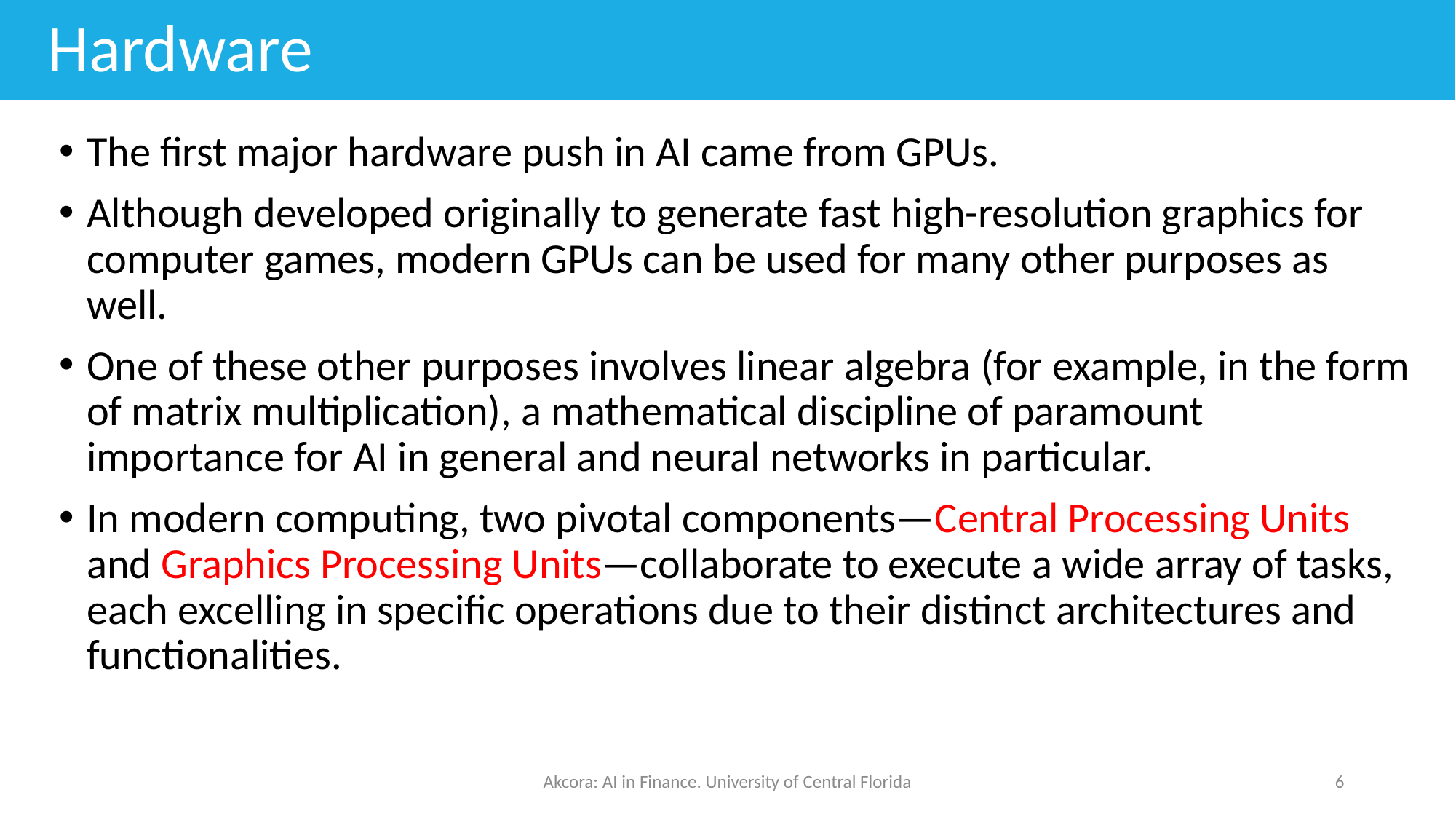

# Hardware
The first major hardware push in AI came from GPUs.
Although developed originally to generate fast high-resolution graphics for computer games, modern GPUs can be used for many other purposes as well.
One of these other purposes involves linear algebra (for example, in the form of matrix multiplication), a mathematical discipline of paramount importance for AI in general and neural networks in particular.
In modern computing, two pivotal components—Central Processing Units and Graphics Processing Units—collaborate to execute a wide array of tasks, each excelling in specific operations due to their distinct architectures and functionalities.

Akcora: AI in Finance. University of Central Florida
6